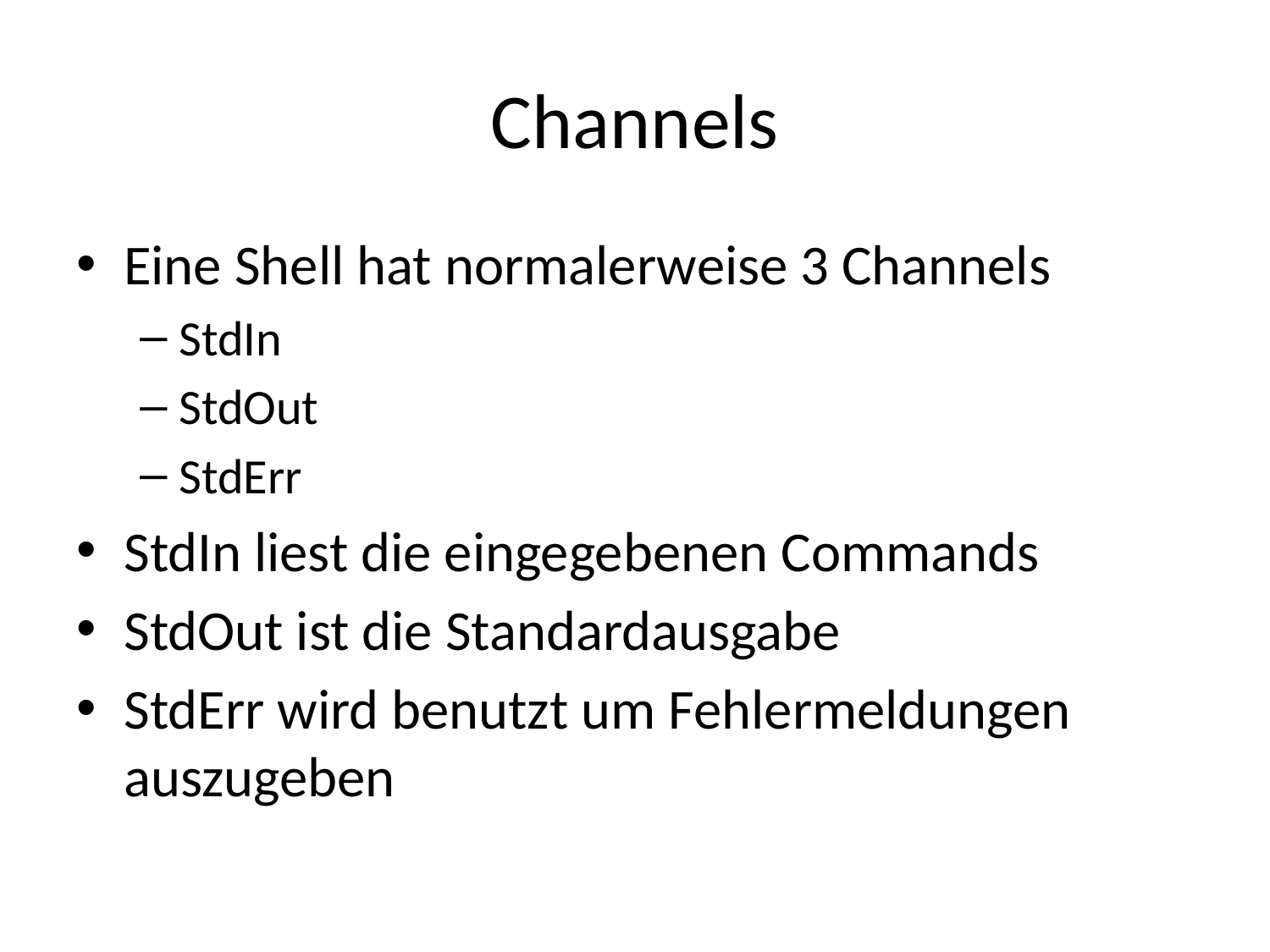

# Channels
Eine Shell hat normalerweise 3 Channels
StdIn
StdOut
StdErr
StdIn liest die eingegebenen Commands
StdOut ist die Standardausgabe
StdErr wird benutzt um Fehlermeldungen auszugeben